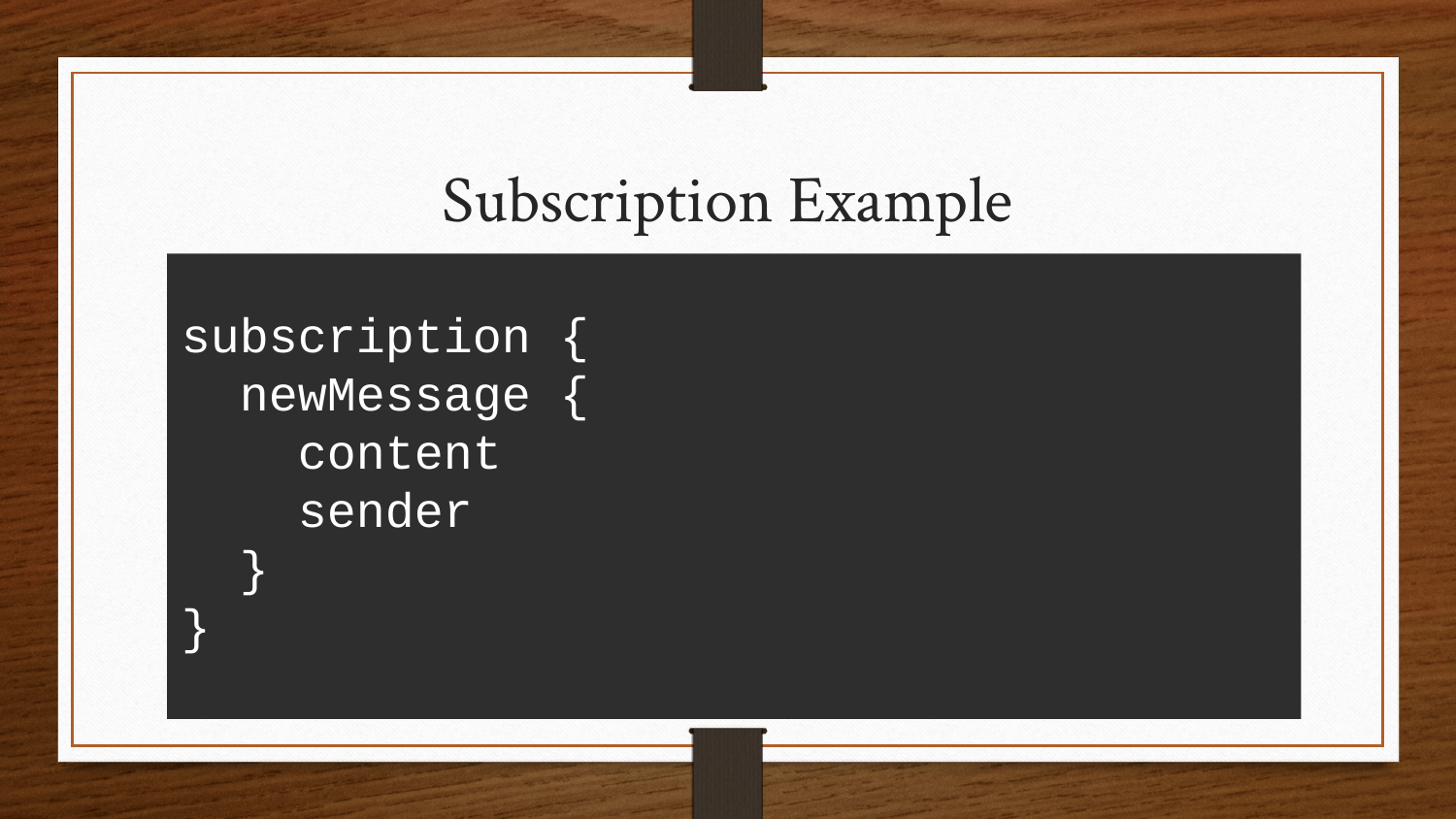

# Subscription Example

subscription {
  newMessage {
    content
    sender
  }
}